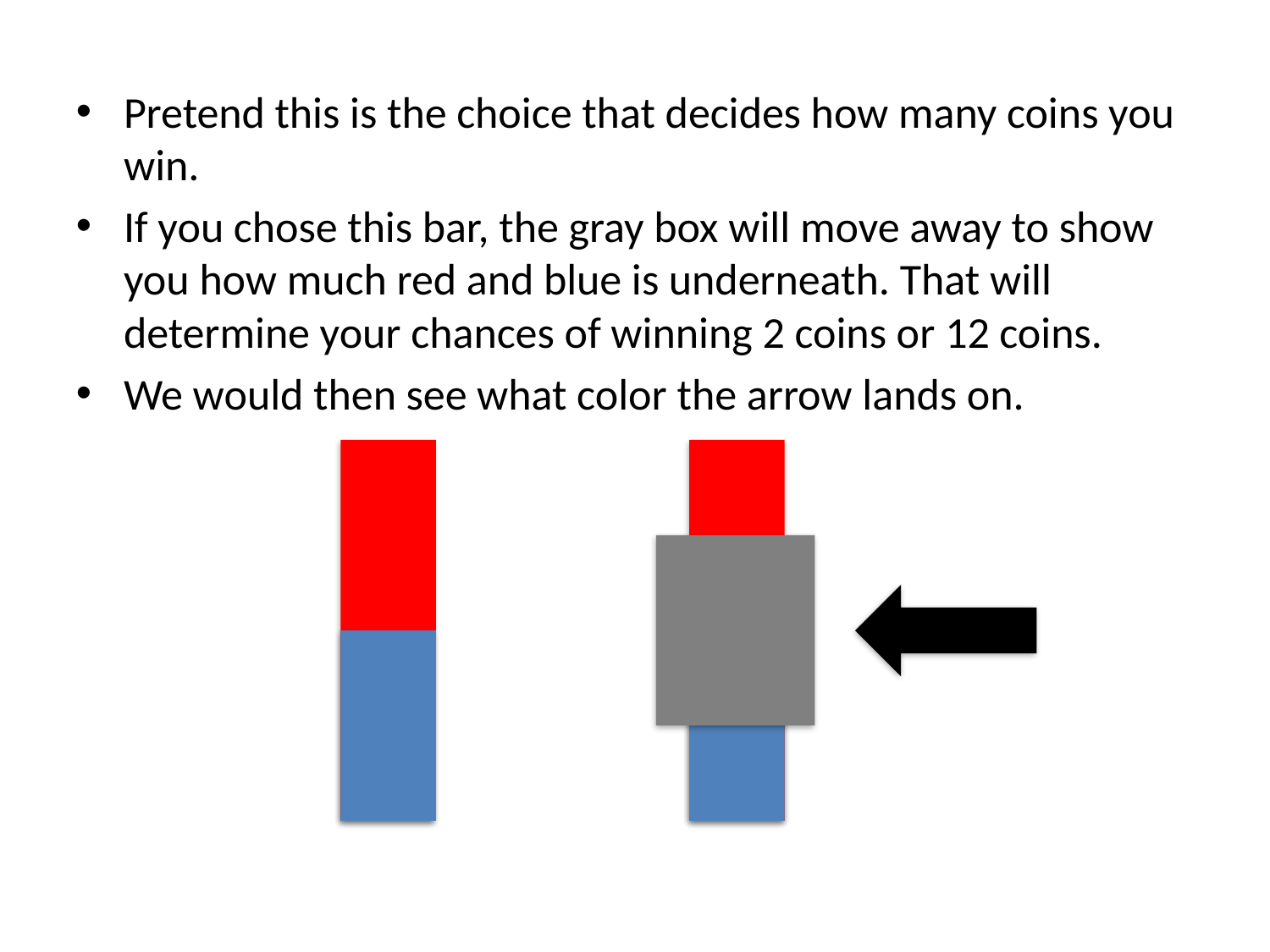

Pretend this is the choice that decides how many coins you win.
If you chose this bar, the gray box will move away to show you how much red and blue is underneath. That will determine your chances of winning 2 coins or 12 coins.
We would then see what color the arrow lands on.